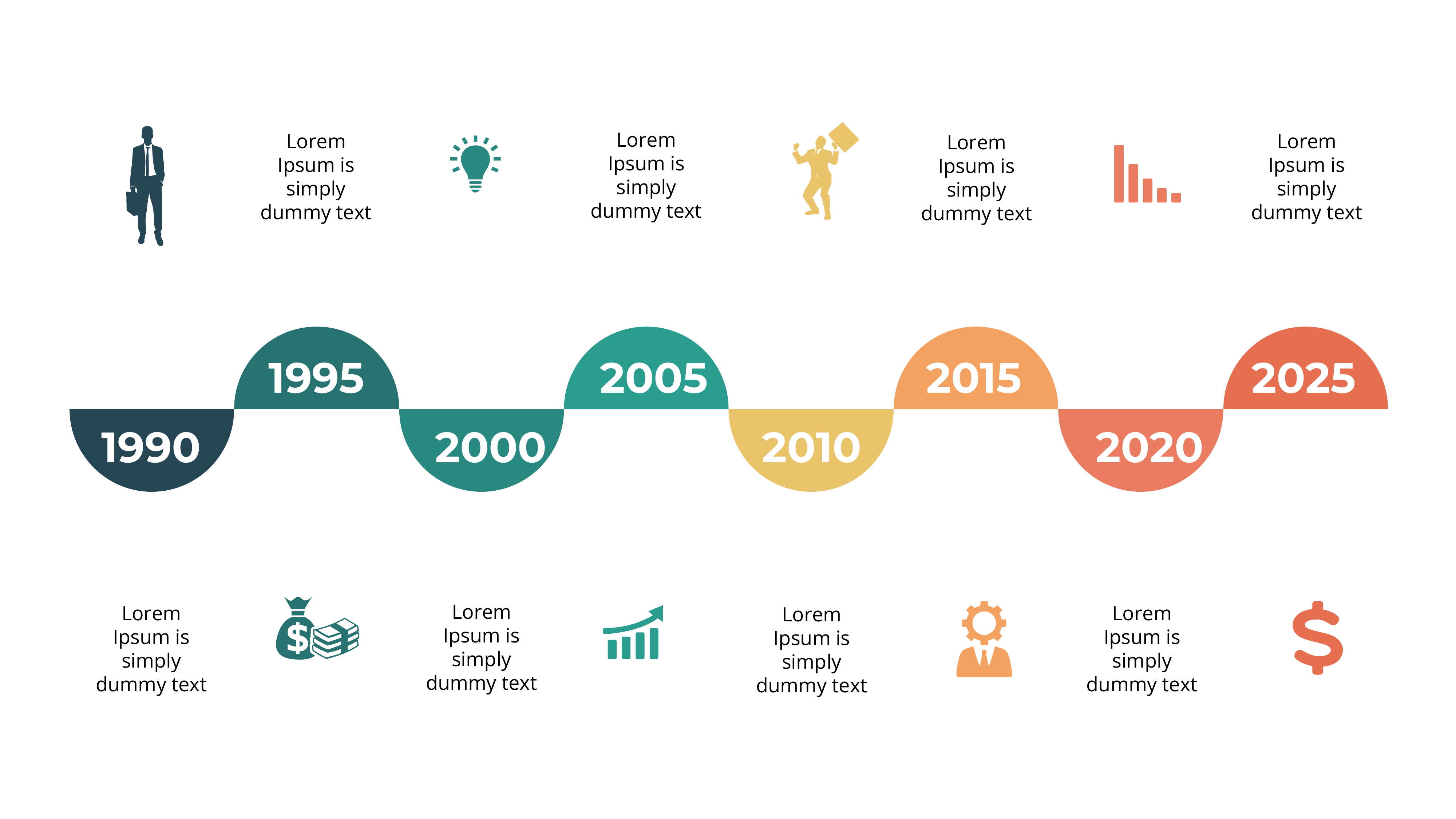

Lorem Ipsum is simply dummy text
Lorem Ipsum is simply dummy text

Lorem Ipsum is simply dummy text
Lorem Ipsum is simply dummy text

1995
2005
2015
2025

1990
2000
2010
2020
Lorem Ipsum is simply dummy text
Lorem Ipsum is simply dummy text
Lorem Ipsum is simply dummy text
Lorem Ipsum is simply dummy text